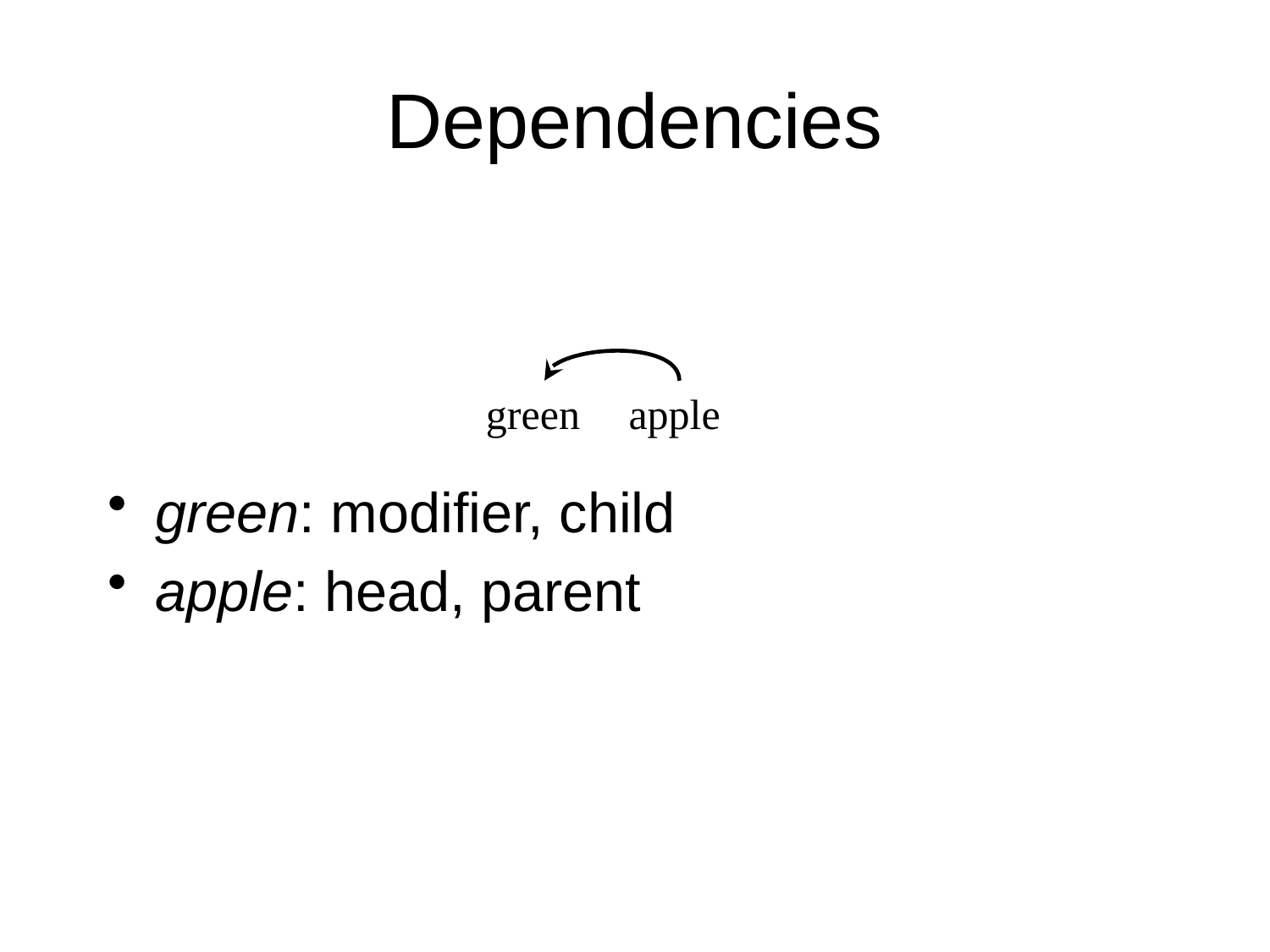

# Dependencies
green
apple
green: modifier, child
apple: head, parent